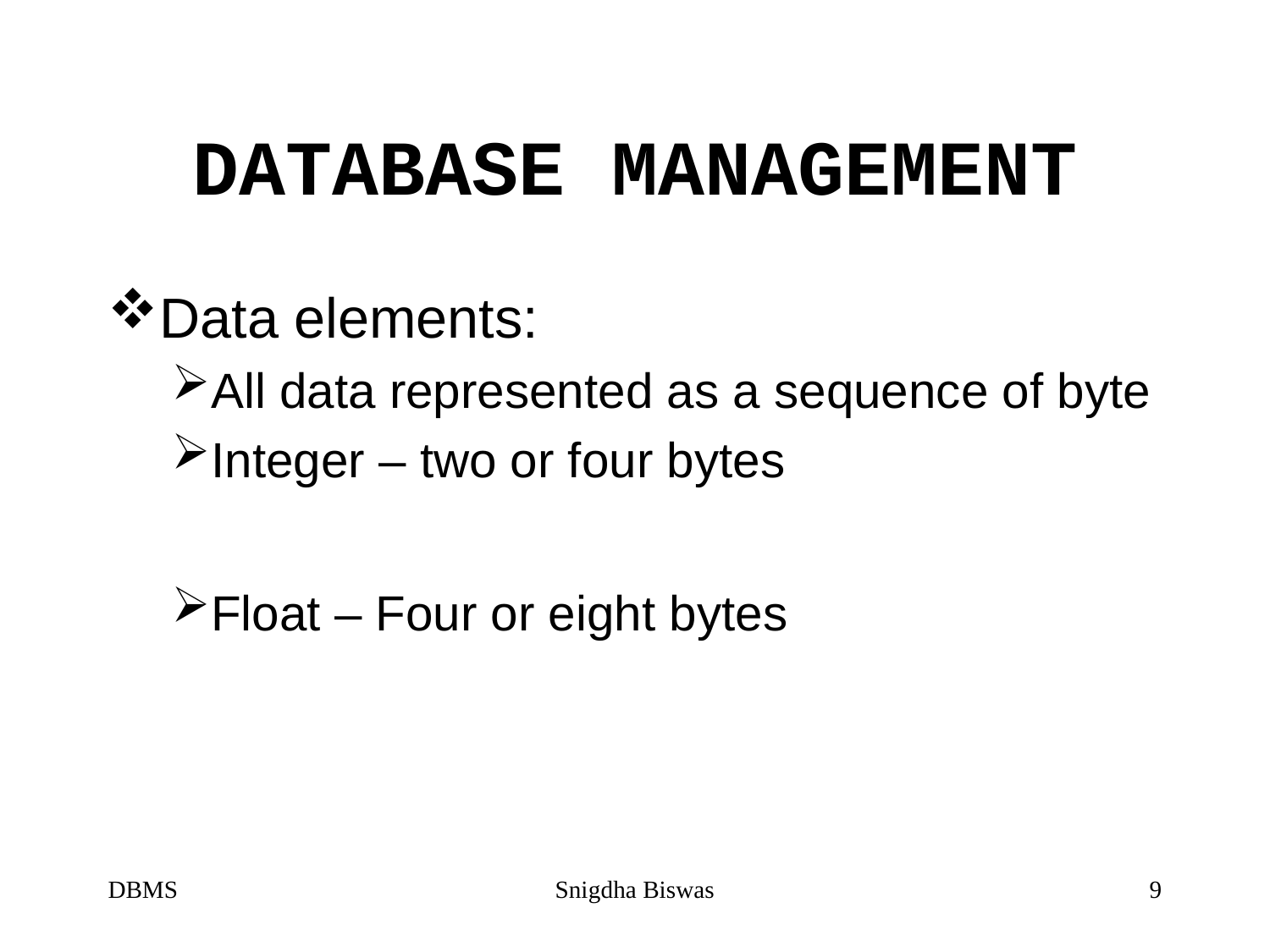

# DATABASE MANAGEMENT
Data elements:
All data represented as a sequence of byte
Integer – two or four bytes

Float – Four or eight bytes
DBMS
Snigdha Biswas
9